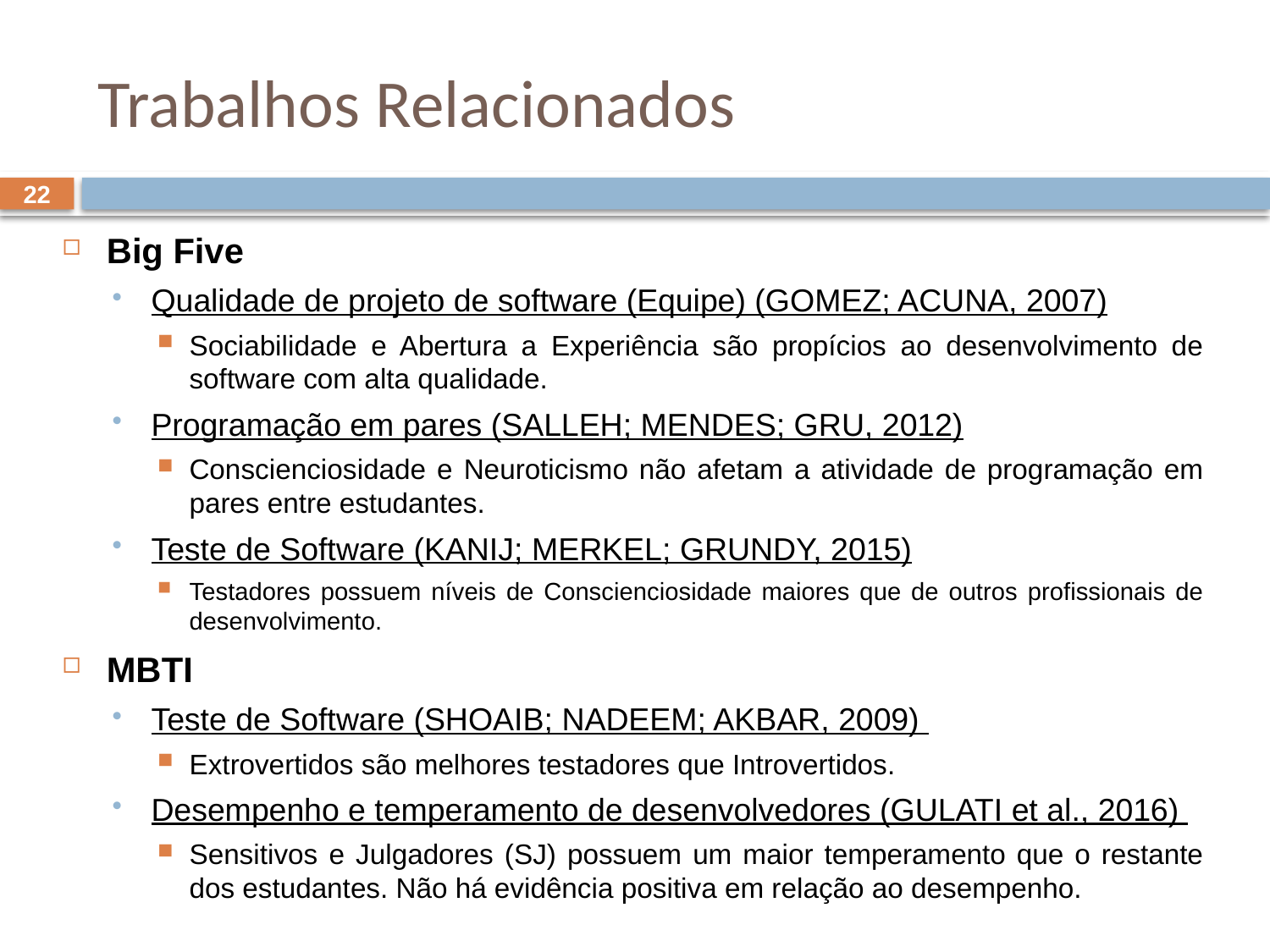

# Trabalhos Relacionados
22
Big Five
Qualidade de projeto de software (Equipe) (GOMEZ; ACUNA, 2007)
Sociabilidade e Abertura a Experiência são propícios ao desenvolvimento de software com alta qualidade.
Programação em pares (SALLEH; MENDES; GRU, 2012)
Conscienciosidade e Neuroticismo não afetam a atividade de programação em pares entre estudantes.
Teste de Software (KANIJ; MERKEL; GRUNDY, 2015)
Testadores possuem níveis de Conscienciosidade maiores que de outros profissionais de desenvolvimento.
MBTI
Teste de Software (SHOAIB; NADEEM; AKBAR, 2009)
Extrovertidos são melhores testadores que Introvertidos.
Desempenho e temperamento de desenvolvedores (GULATI et al., 2016)
Sensitivos e Julgadores (SJ) possuem um maior temperamento que o restante dos estudantes. Não há evidência positiva em relação ao desempenho.